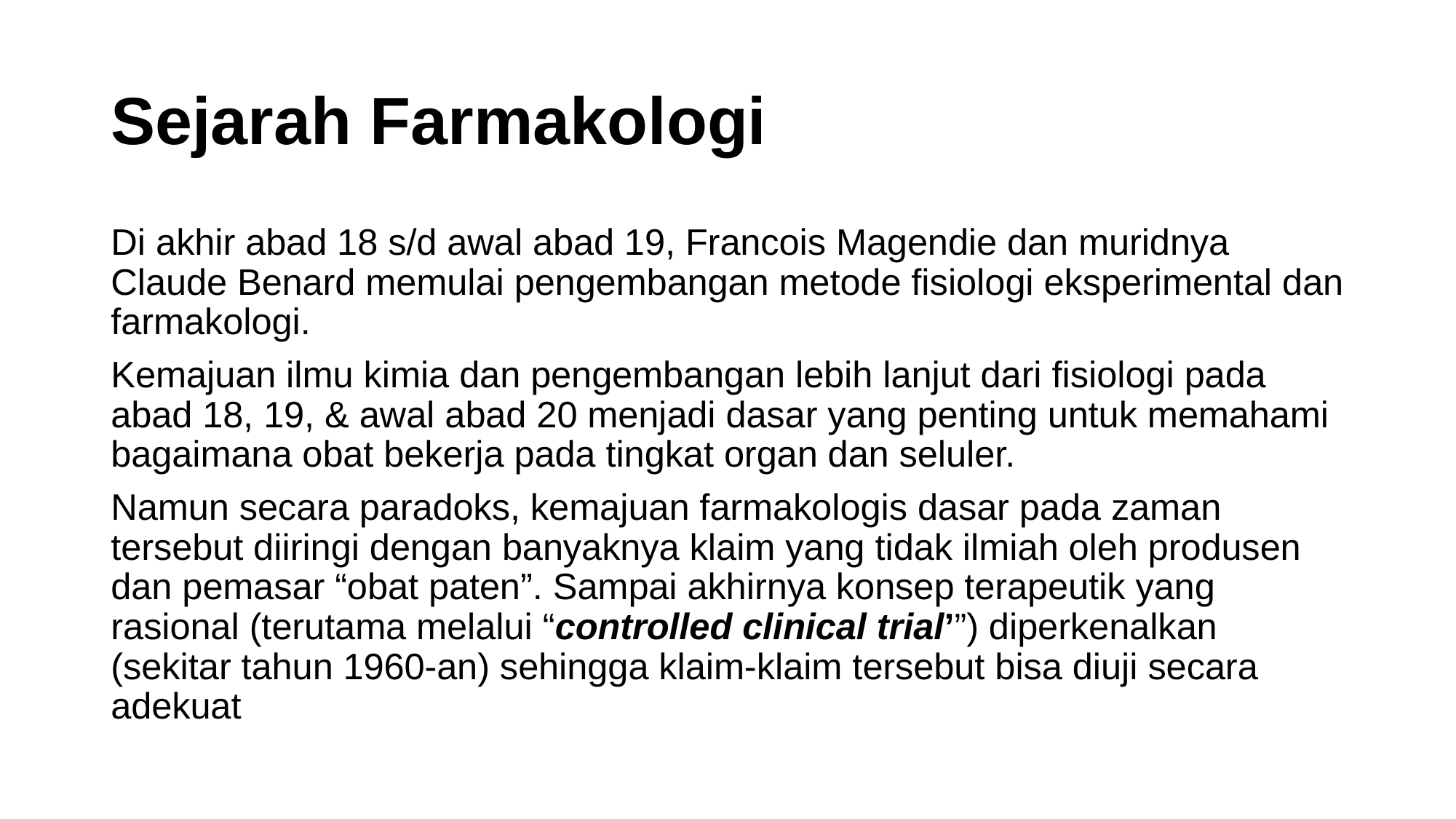

# Sejarah Farmakologi
Di akhir abad 18 s/d awal abad 19, Francois Magendie dan muridnya Claude Benard memulai pengembangan metode fisiologi eksperimental dan farmakologi.
Kemajuan ilmu kimia dan pengembangan lebih lanjut dari fisiologi pada abad 18, 19, & awal abad 20 menjadi dasar yang penting untuk memahami bagaimana obat bekerja pada tingkat organ dan seluler.
Namun secara paradoks, kemajuan farmakologis dasar pada zaman tersebut diiringi dengan banyaknya klaim yang tidak ilmiah oleh produsen dan pemasar “obat paten”. Sampai akhirnya konsep terapeutik yang rasional (terutama melalui “controlled clinical trial’”) diperkenalkan (sekitar tahun 1960-an) sehingga klaim-klaim tersebut bisa diuji secara adekuat